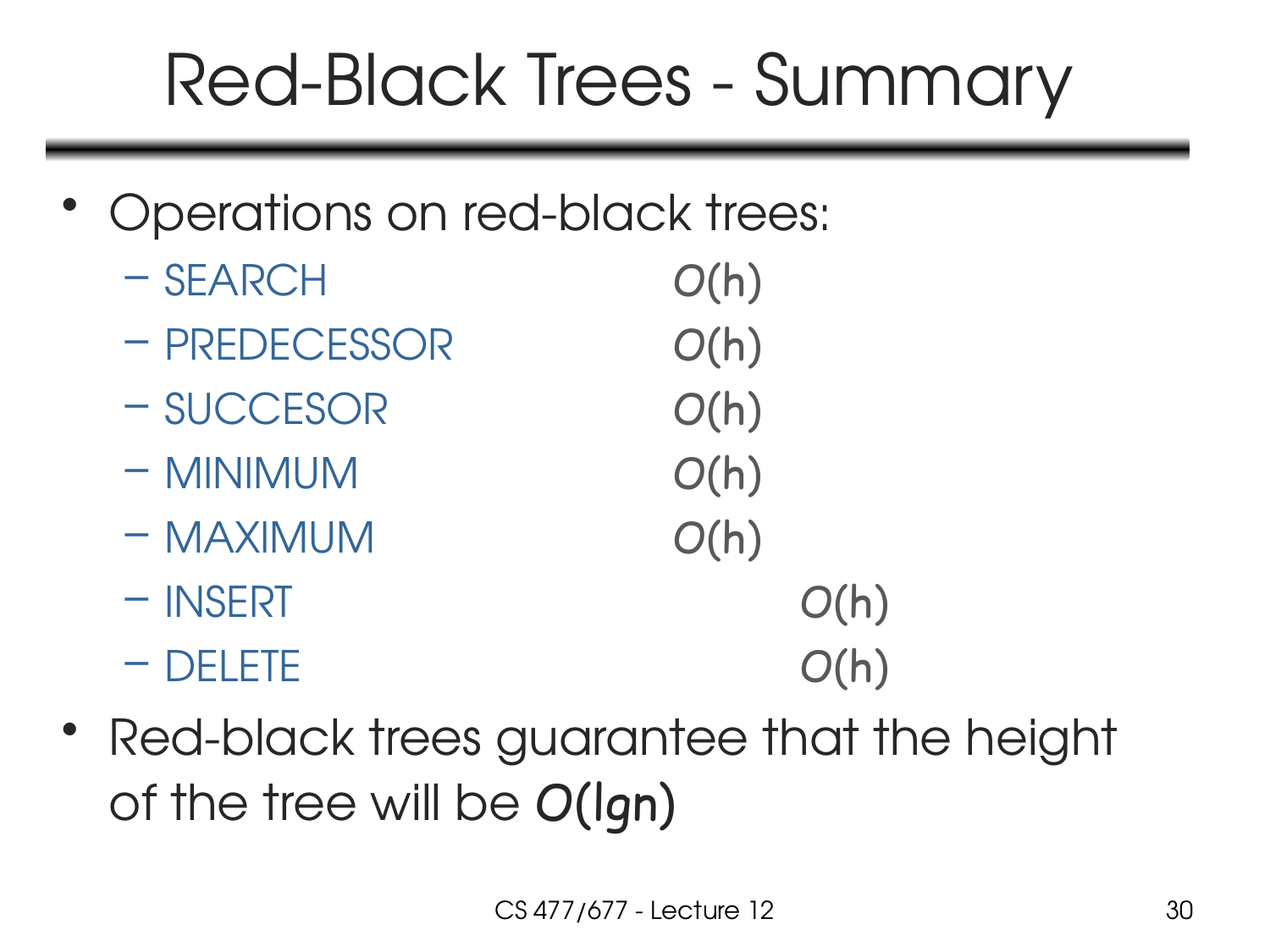

# Red-Black Trees - Summary
Operations on red-black trees:
SEARCH			O(h)
PREDECESSOR		O(h)
SUCCESOR			O(h)
MINIMUM			O(h)
MAXIMUM			O(h)
INSERT				O(h)
DELETE				O(h)
Red-black trees guarantee that the height of the tree will be O(lgn)
CS 477/677 - Lecture 12
30